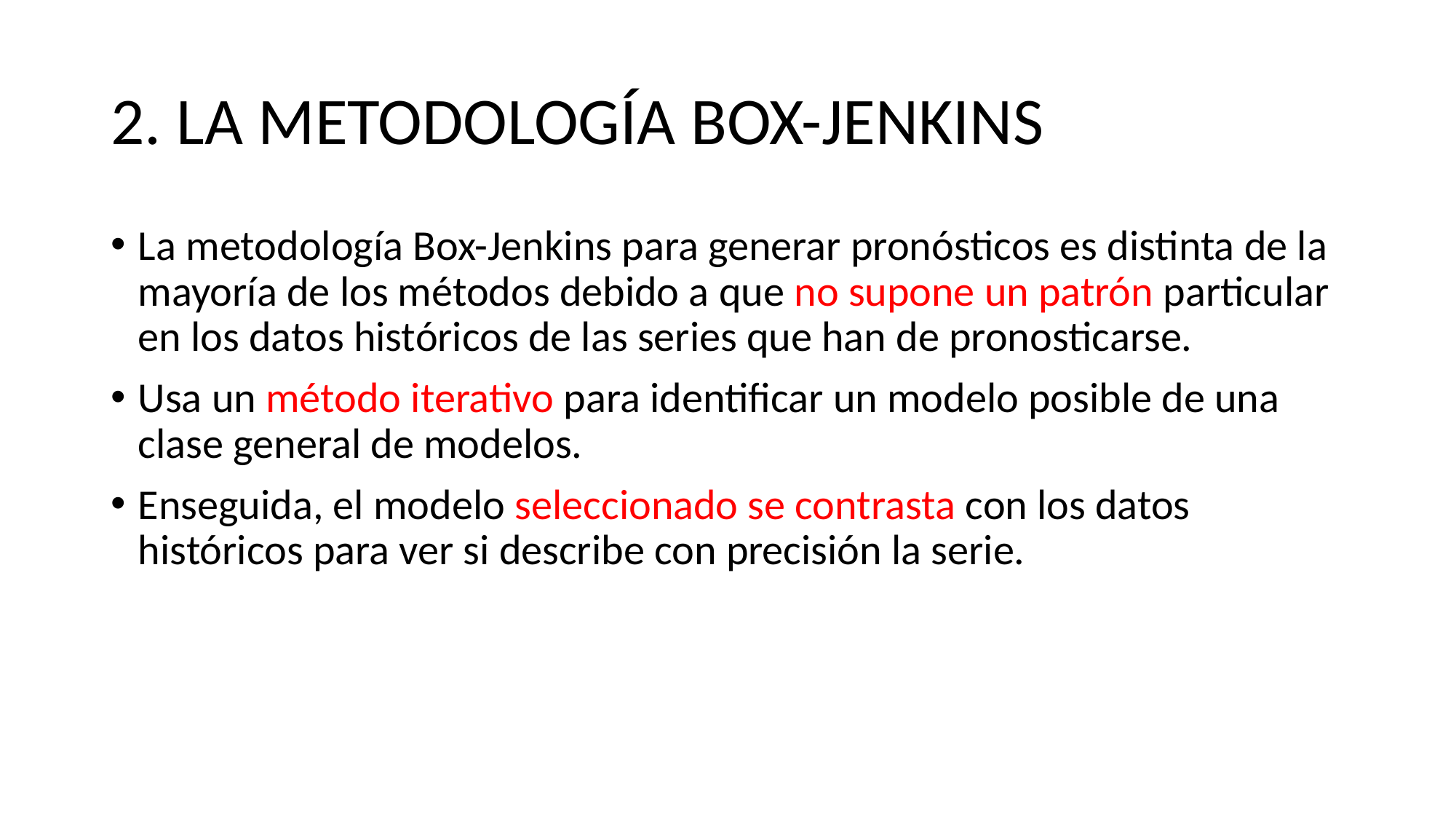

# 2. LA METODOLOGÍA BOX-JENKINS
La metodología Box-Jenkins para generar pronósticos es distinta de la mayoría de los métodos debido a que no supone un patrón particular en los datos históricos de las series que han de pronosticarse.
Usa un método iterativo para identificar un modelo posible de una clase general de modelos.
Enseguida, el modelo seleccionado se contrasta con los datos históricos para ver si describe con precisión la serie.